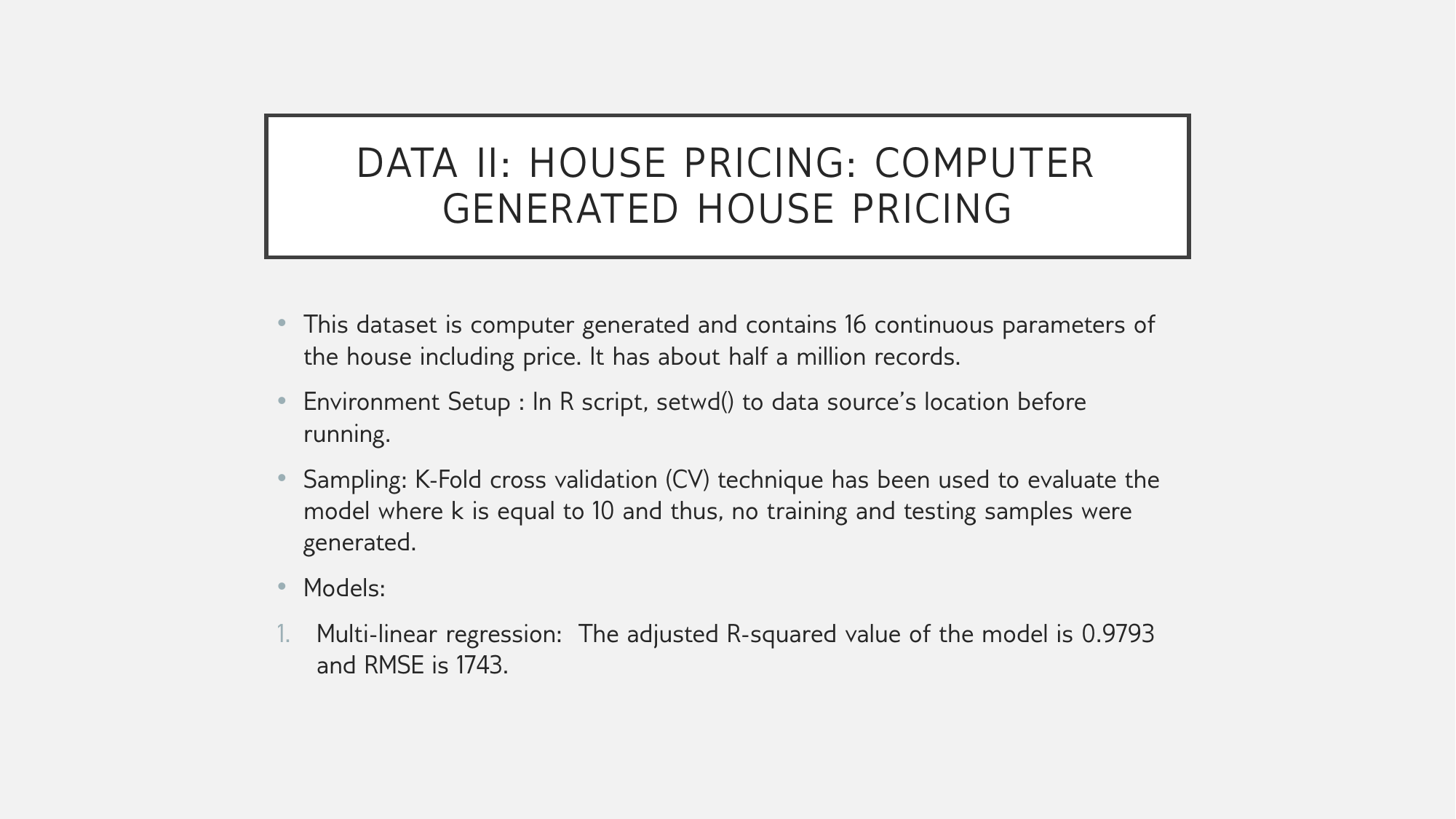

# DATA II: House Pricing: Computer generated house pricing
This dataset is computer generated and contains 16 continuous parameters of the house including price. It has about half a million records.
Environment Setup : In R script, setwd() to data source’s location before running.
Sampling: K-Fold cross validation (CV) technique has been used to evaluate the model where k is equal to 10 and thus, no training and testing samples were generated.
Models:
Multi-linear regression:  The adjusted R-squared value of the model is 0.9793 and RMSE is 1743.